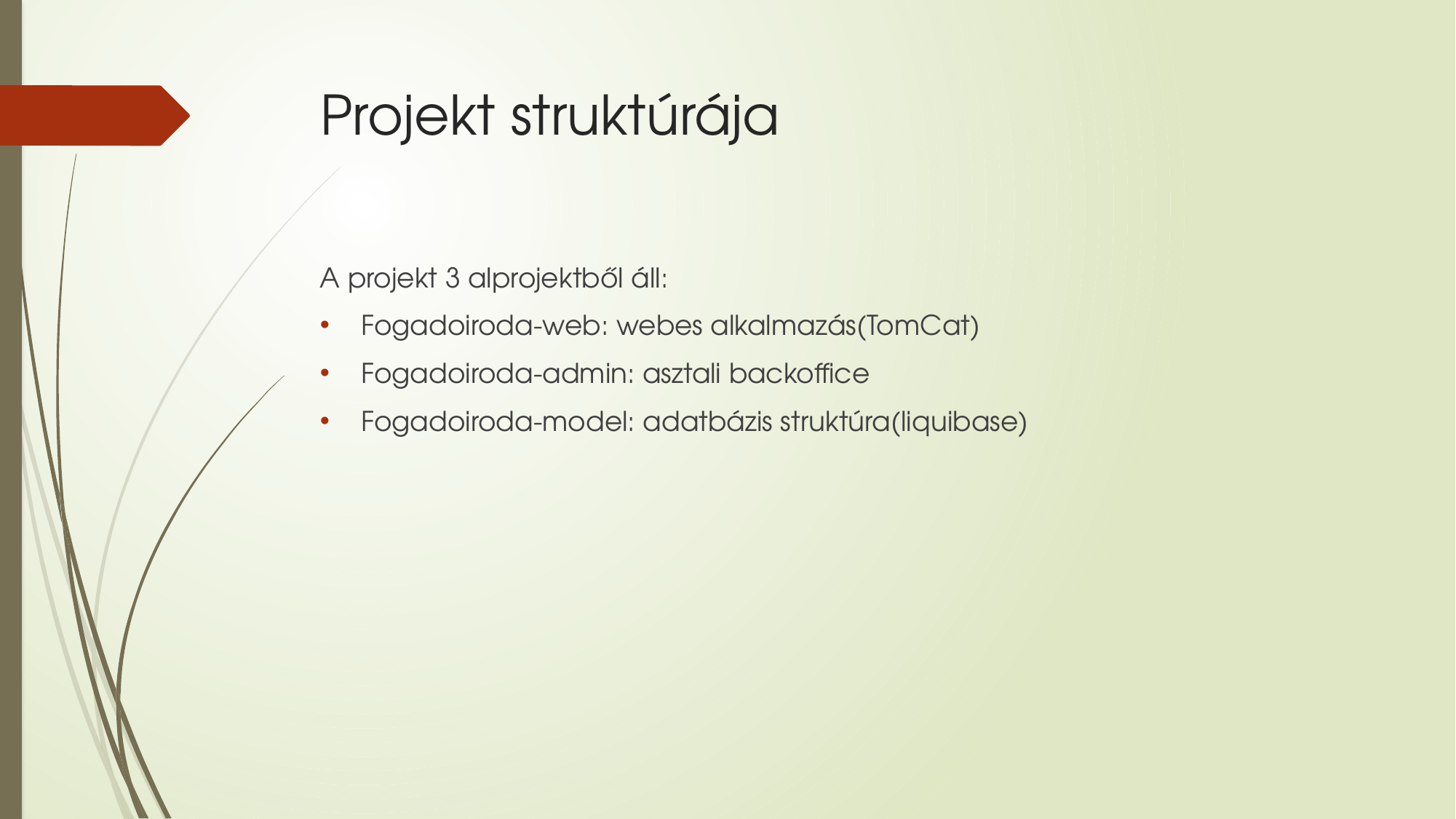

# Projekt struktúrája
A projekt 3 alprojektből áll:
Fogadoiroda-web: webes alkalmazás(TomCat)
Fogadoiroda-admin: asztali backoffice
Fogadoiroda-model: adatbázis struktúra(liquibase)